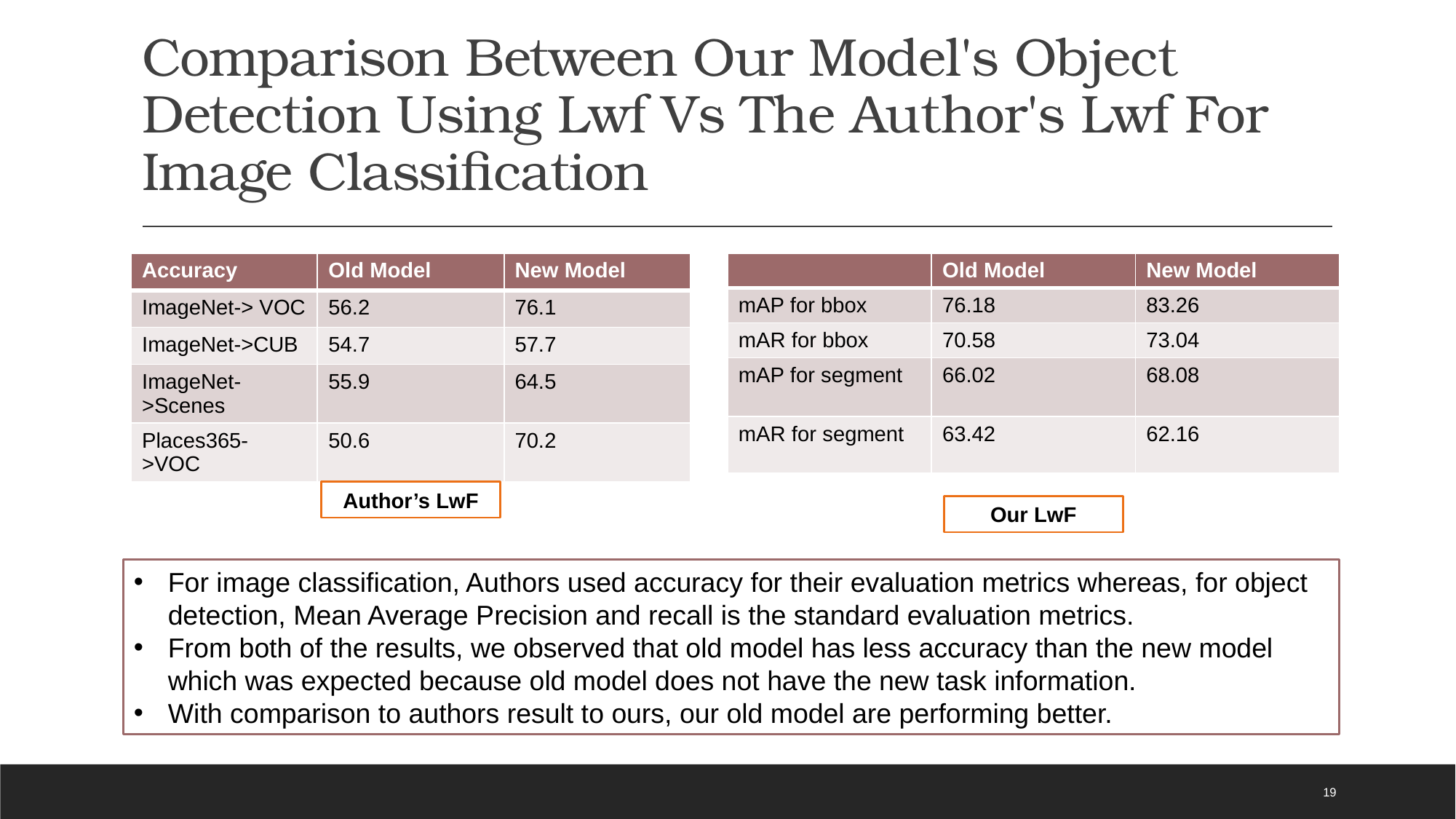

# Comparison Between Our Model's Object Detection Using Lwf Vs The Author's Lwf For Image Classification
| Accuracy | Old Model | New Model |
| --- | --- | --- |
| ImageNet-> VOC | 56.2 | 76.1 |
| ImageNet->CUB | 54.7 | 57.7 |
| ImageNet->Scenes | 55.9 | 64.5 |
| Places365->VOC | 50.6 | 70.2 |
|  | Old Model | New Model |
| --- | --- | --- |
| mAP for bbox | 76.18 | 83.26 |
| mAR for bbox | 70.58 | 73.04 |
| mAP for segment | 66.02 | 68.08 |
| mAR for segment | 63.42 | 62.16 |
Author’s LwF
Our LwF
For image classification, Authors used accuracy for their evaluation metrics whereas, for object detection, Mean Average Precision and recall is the standard evaluation metrics.
From both of the results, we observed that old model has less accuracy than the new model which was expected because old model does not have the new task information.
With comparison to authors result to ours, our old model are performing better.
19